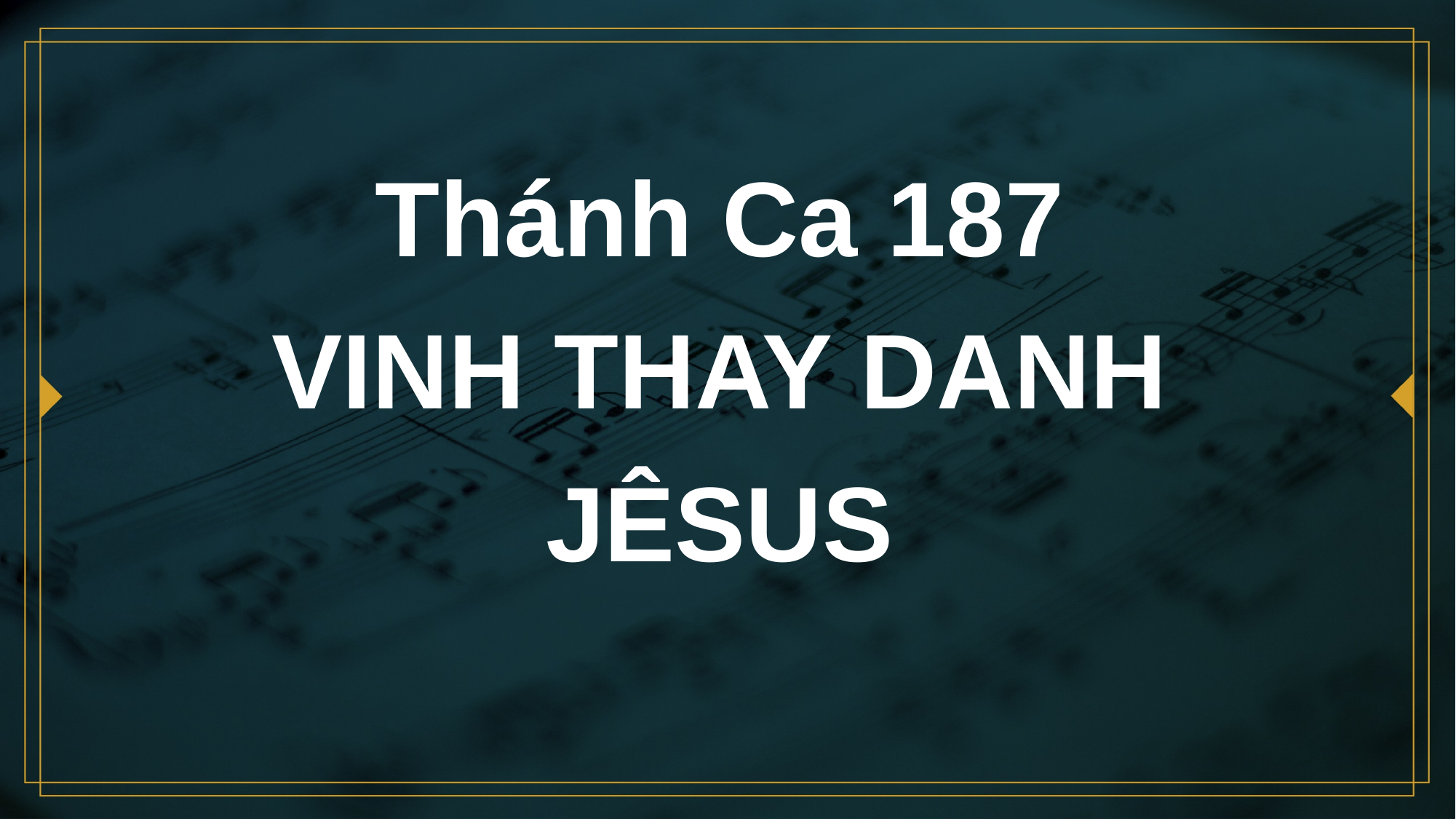

# Thánh Ca 187 VINH THAY DANH JÊSUS